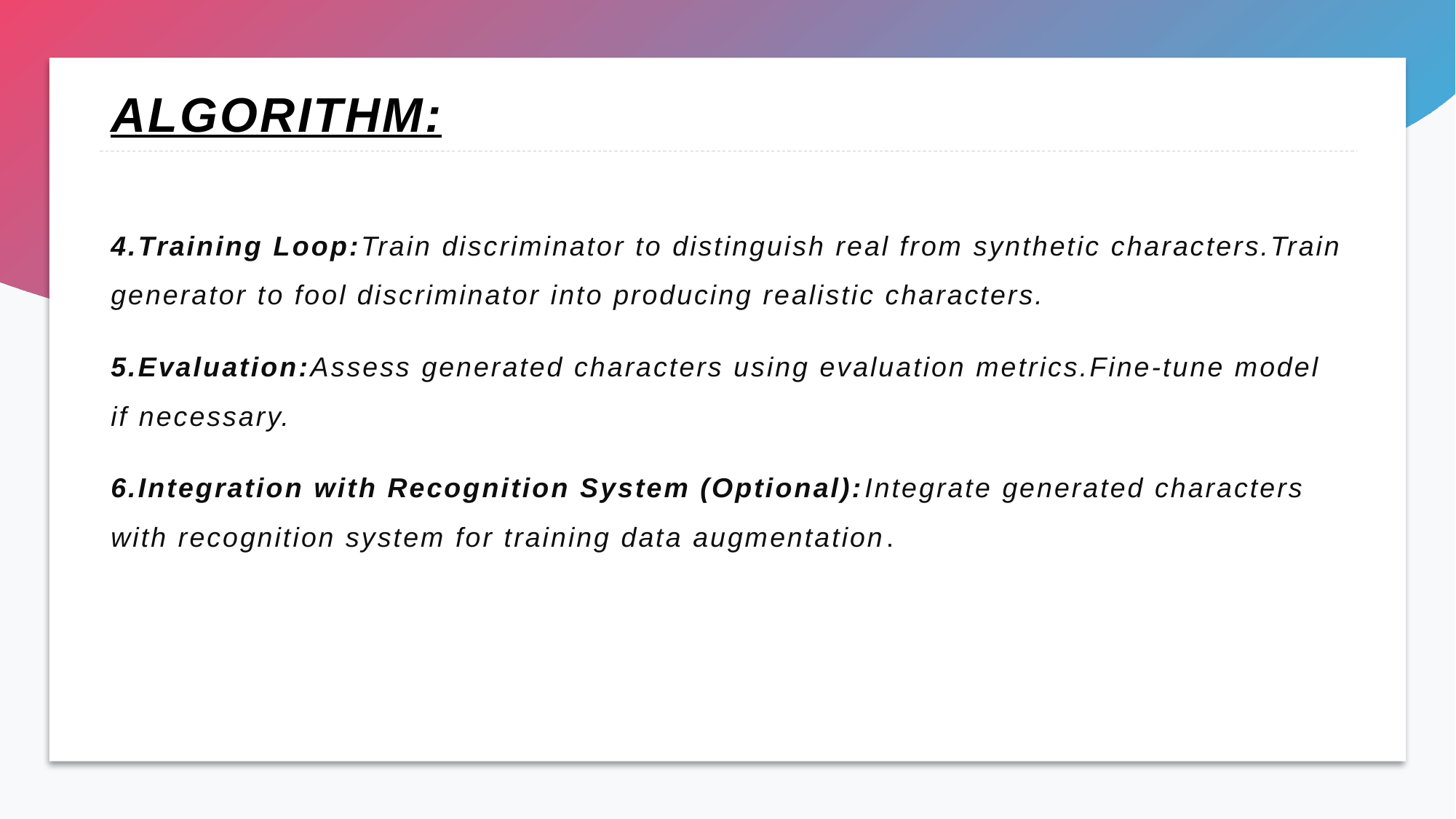

# ALGORITHM:

4.Training Loop:Train discriminator to distinguish real from synthetic characters.Train generator to fool discriminator into producing realistic characters.
5.Evaluation:Assess generated characters using evaluation metrics.Fine-tune model if necessary.
6.Integration with Recognition System (Optional):Integrate generated characters with recognition system for training data augmentation.